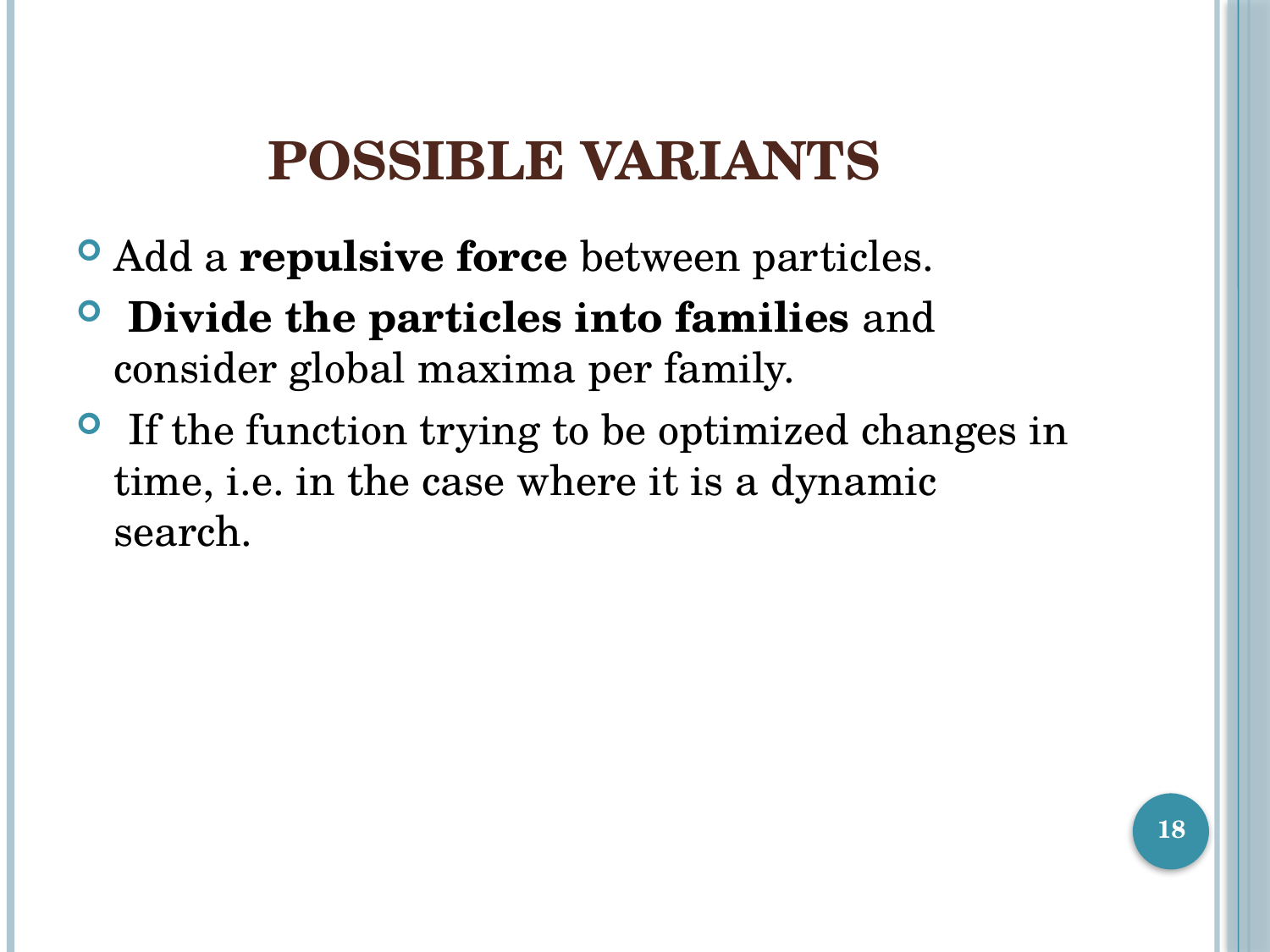

# Possible variants
Add a repulsive force between particles.
 Divide the particles into families and consider global maxima per family.
 If the function trying to be optimized changes in time, i.e. in the case where it is a dynamic search.
18